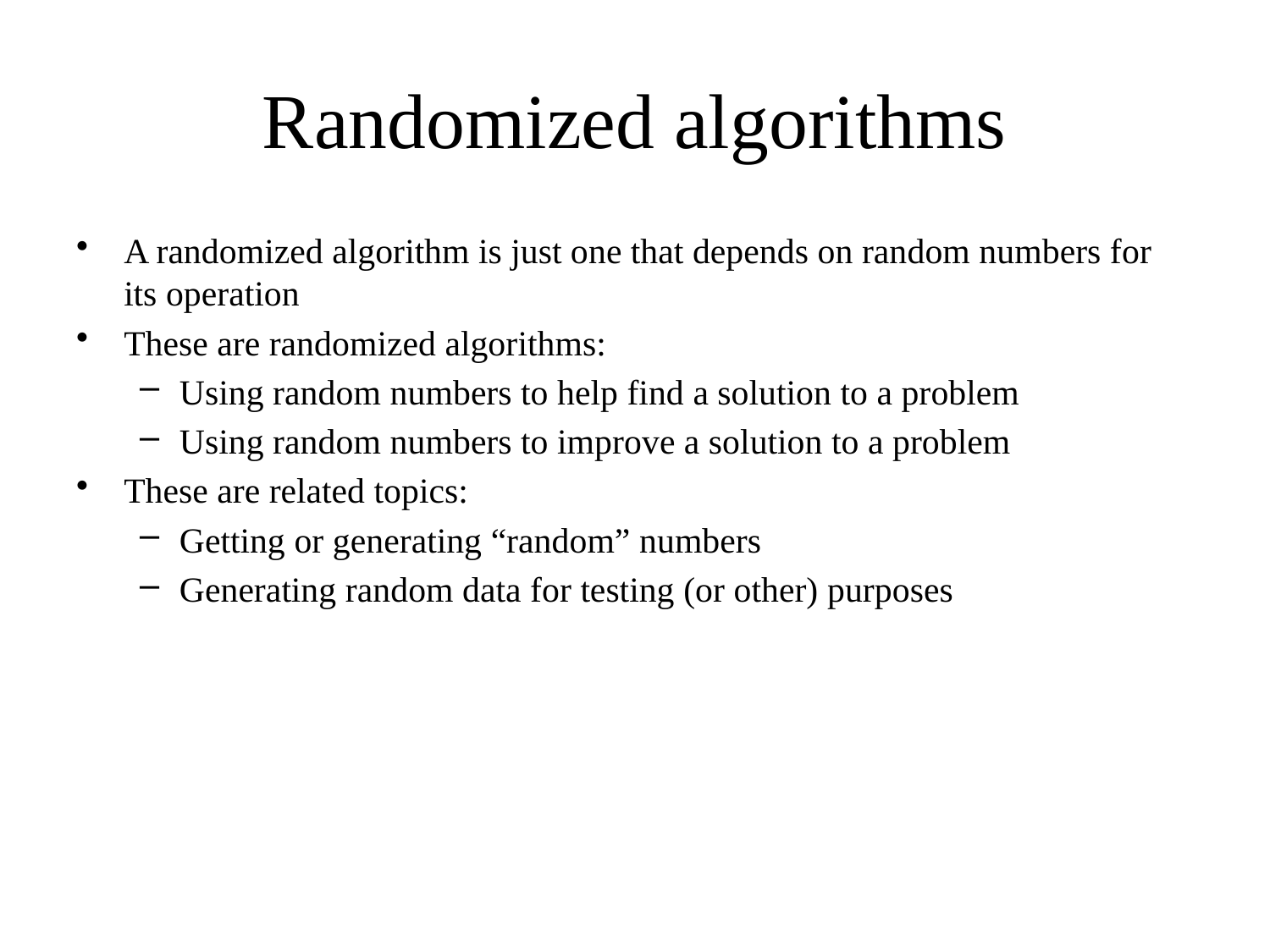

# Randomized algorithms
A randomized algorithm is just one that depends on random numbers for its operation
These are randomized algorithms:
Using random numbers to help find a solution to a problem
Using random numbers to improve a solution to a problem
These are related topics:
Getting or generating “random” numbers
Generating random data for testing (or other) purposes